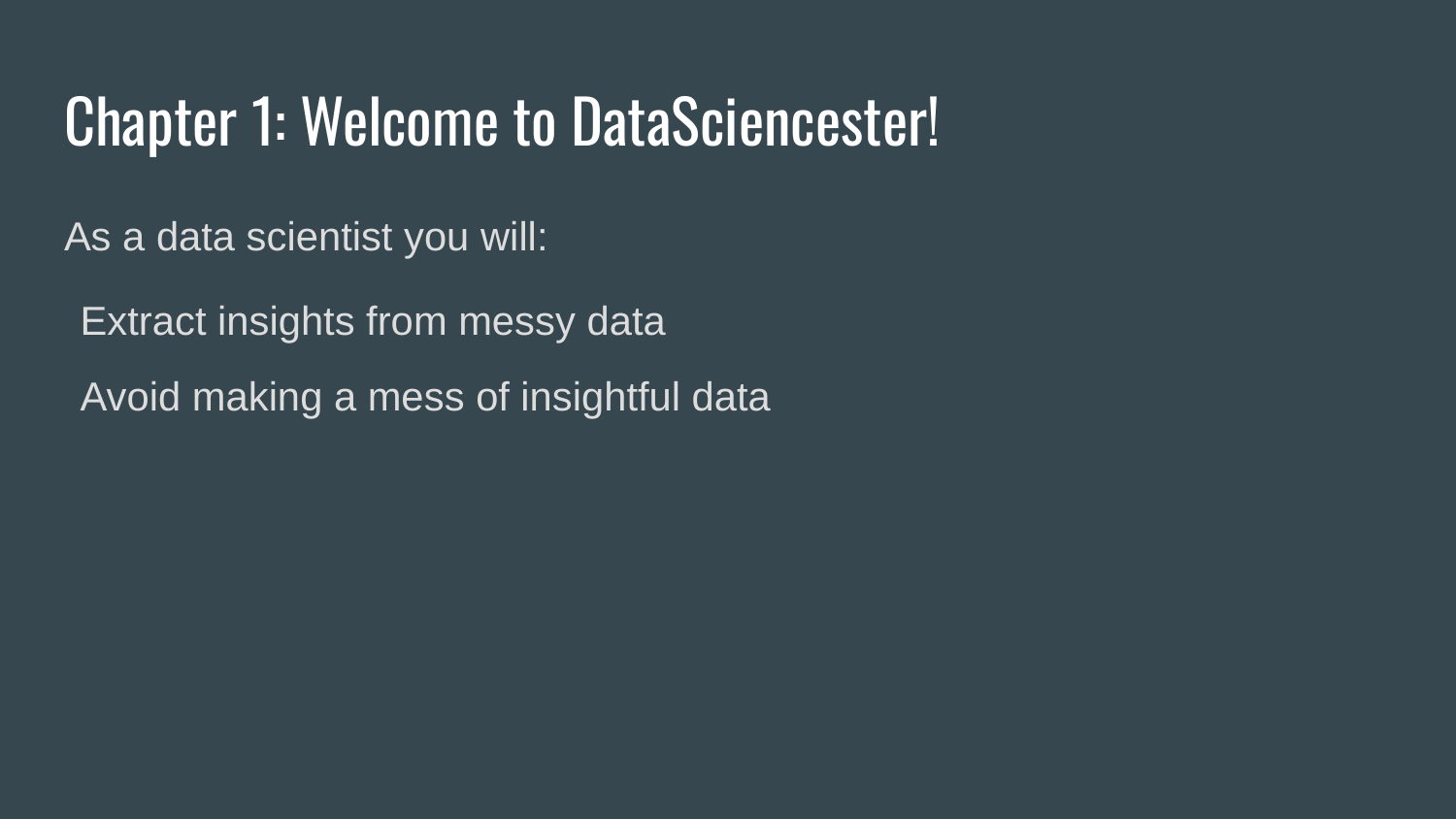

# Chapter 1: Welcome to DataSciencester!
As a data scientist you will:
Extract insights from messy data
Avoid making a mess of insightful data